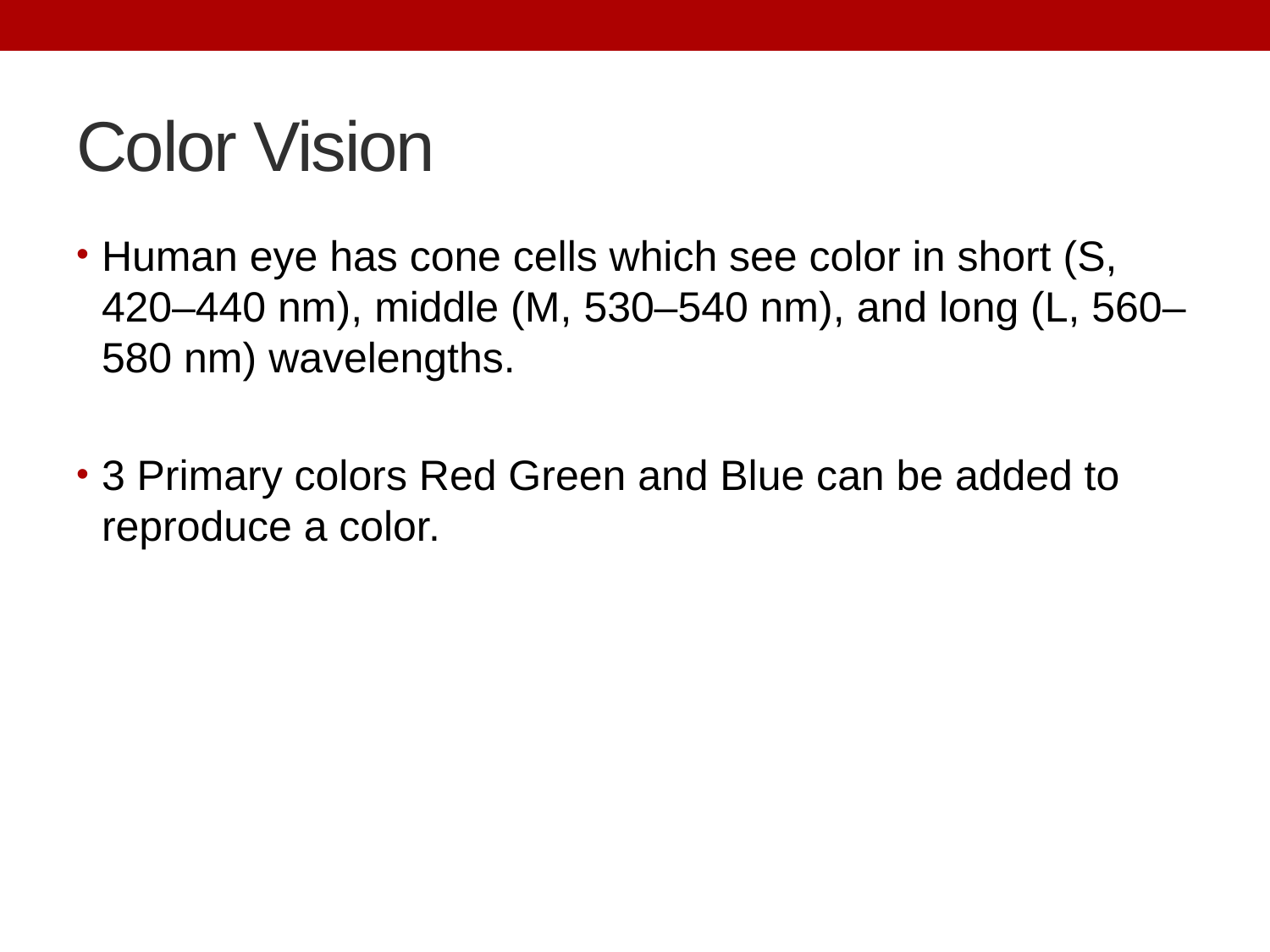

# Color Vision
Human eye has cone cells which see color in short (S, 420–440 nm), middle (M, 530–540 nm), and long (L, 560–580 nm) wavelengths.

3 Primary colors Red Green and Blue can be added to reproduce a color.